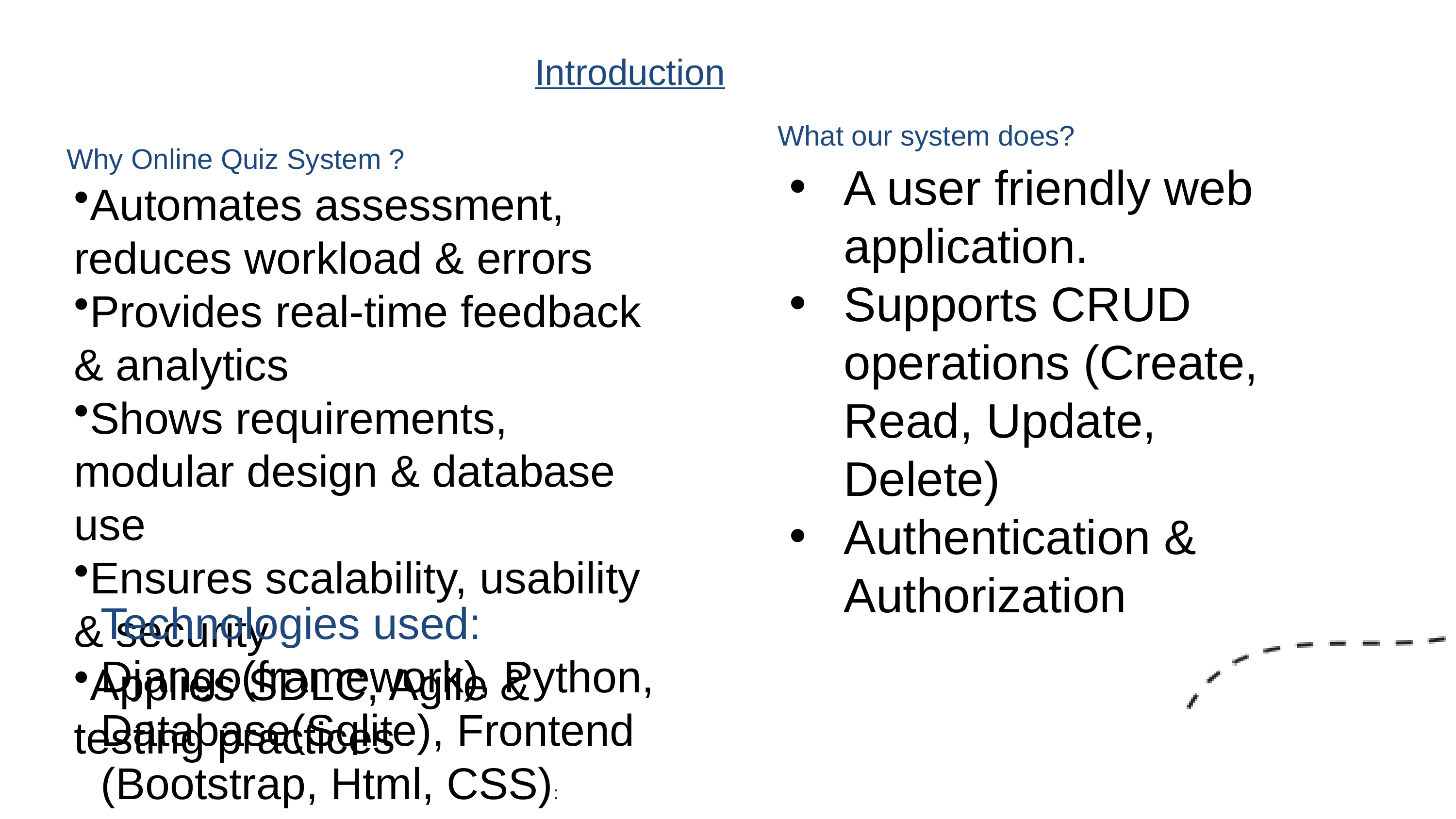

Introduction
Why Online Quiz System ?
What our system does?

A user friendly web application.
Supports CRUD operations (Create, Read, Update, Delete)
Authentication & Authorization
Automates assessment, reduces workload & errors
Provides real-time feedback & analytics
Shows requirements, modular design & database use
Ensures scalability, usability & security
Applies SDLC, Agile & testing practices

Technologies used: Django(framework), Python, Database(Sqlite), Frontend (Bootstrap, Html, CSS):